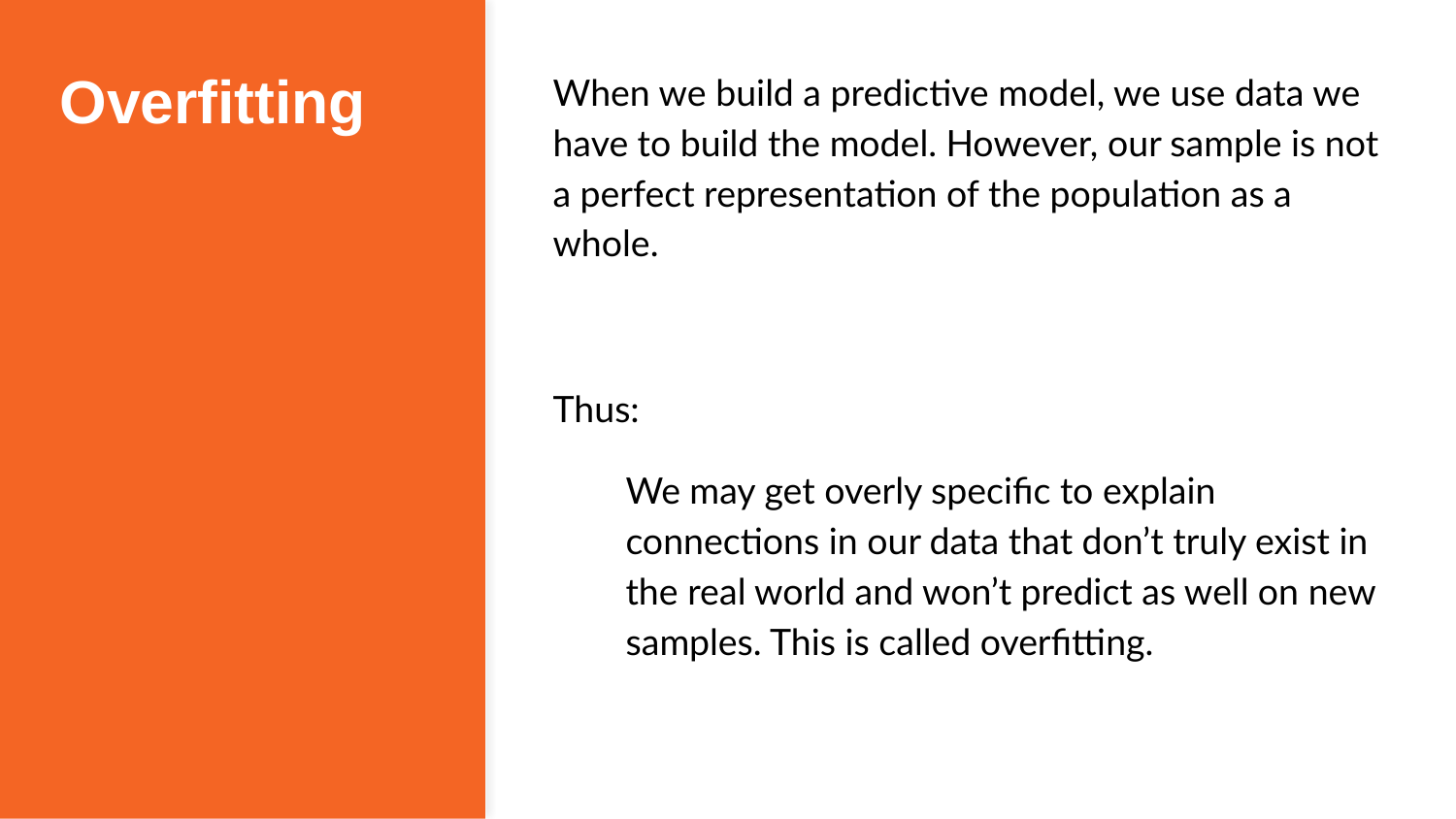

# Overfitting
When we build a predictive model, we use data we have to build the model. However, our sample is not a perfect representation of the population as a whole.

Thus:
We may get overly specific to explain connections in our data that don’t truly exist in the real world and won’t predict as well on new samples. This is called overfitting.